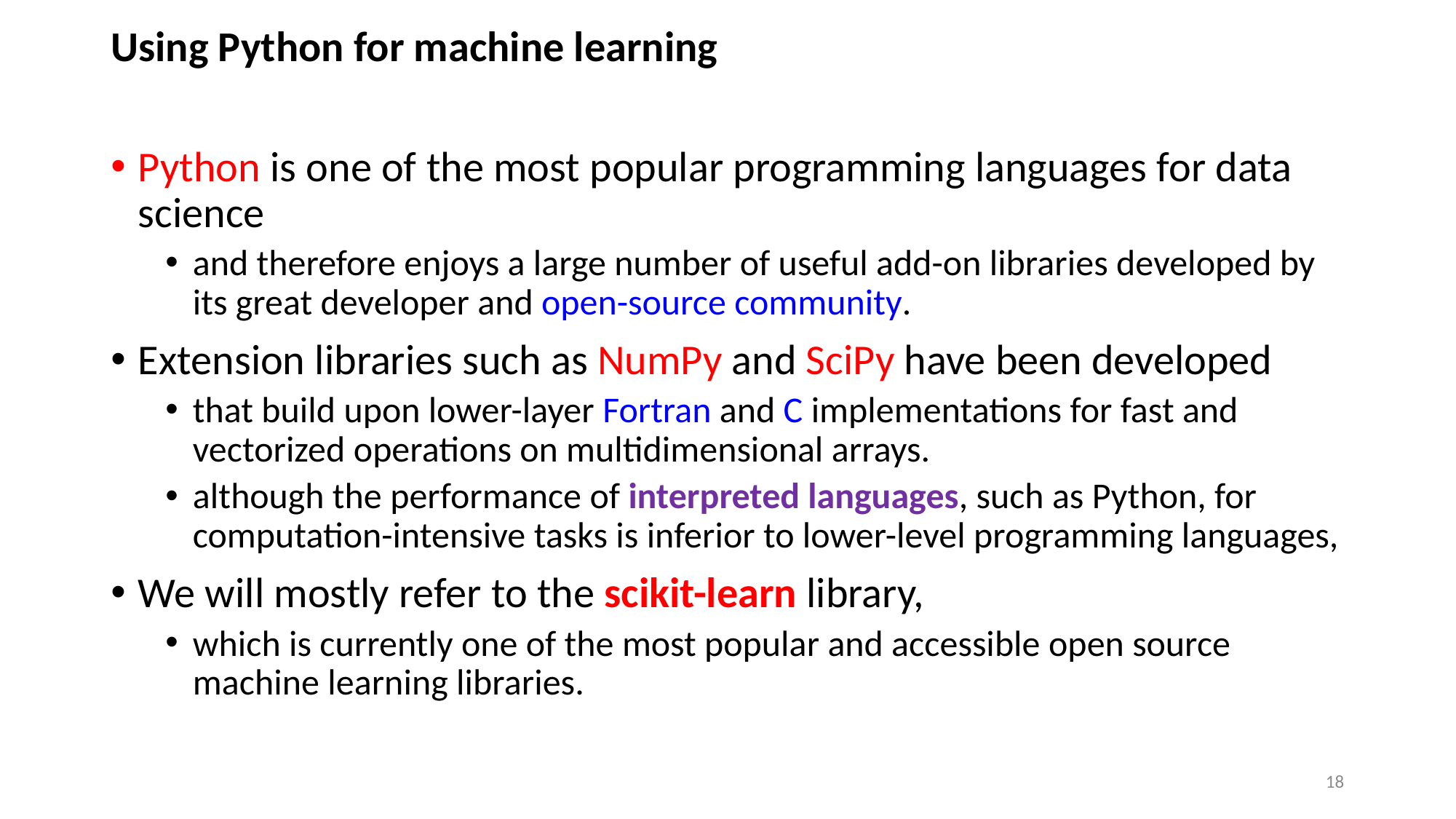

# Using Python for machine learning
Python is one of the most popular programming languages for data science
and therefore enjoys a large number of useful add-on libraries developed by its great developer and open-source community.
Extension libraries such as NumPy and SciPy have been developed
that build upon lower-layer Fortran and C implementations for fast and vectorized operations on multidimensional arrays.
although the performance of interpreted languages, such as Python, for computation-intensive tasks is inferior to lower-level programming languages,
We will mostly refer to the scikit-learn library,
which is currently one of the most popular and accessible open source machine learning libraries.

18